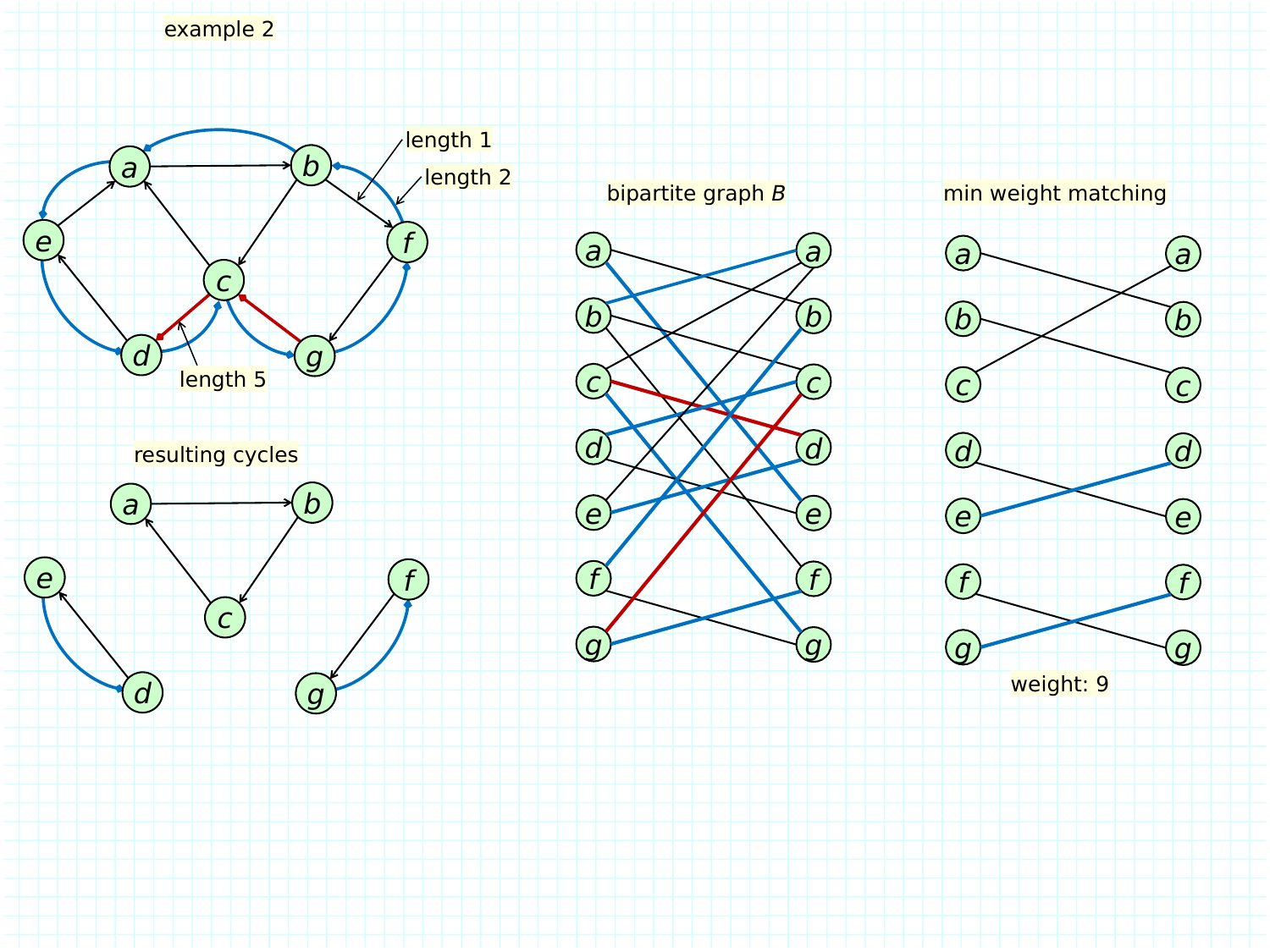

example 2
length 1

b
a

length 2

e
f

c
d
g
length 5
min weight matching
bipartite graph B
a
a
b
b
c
c
d
d
e
e
f
f
g
g
a
a
b
b
c
c
d
d
e
e
f
f
g
g
weight: 9
resulting cycles
b
a

e
f

c
d
g